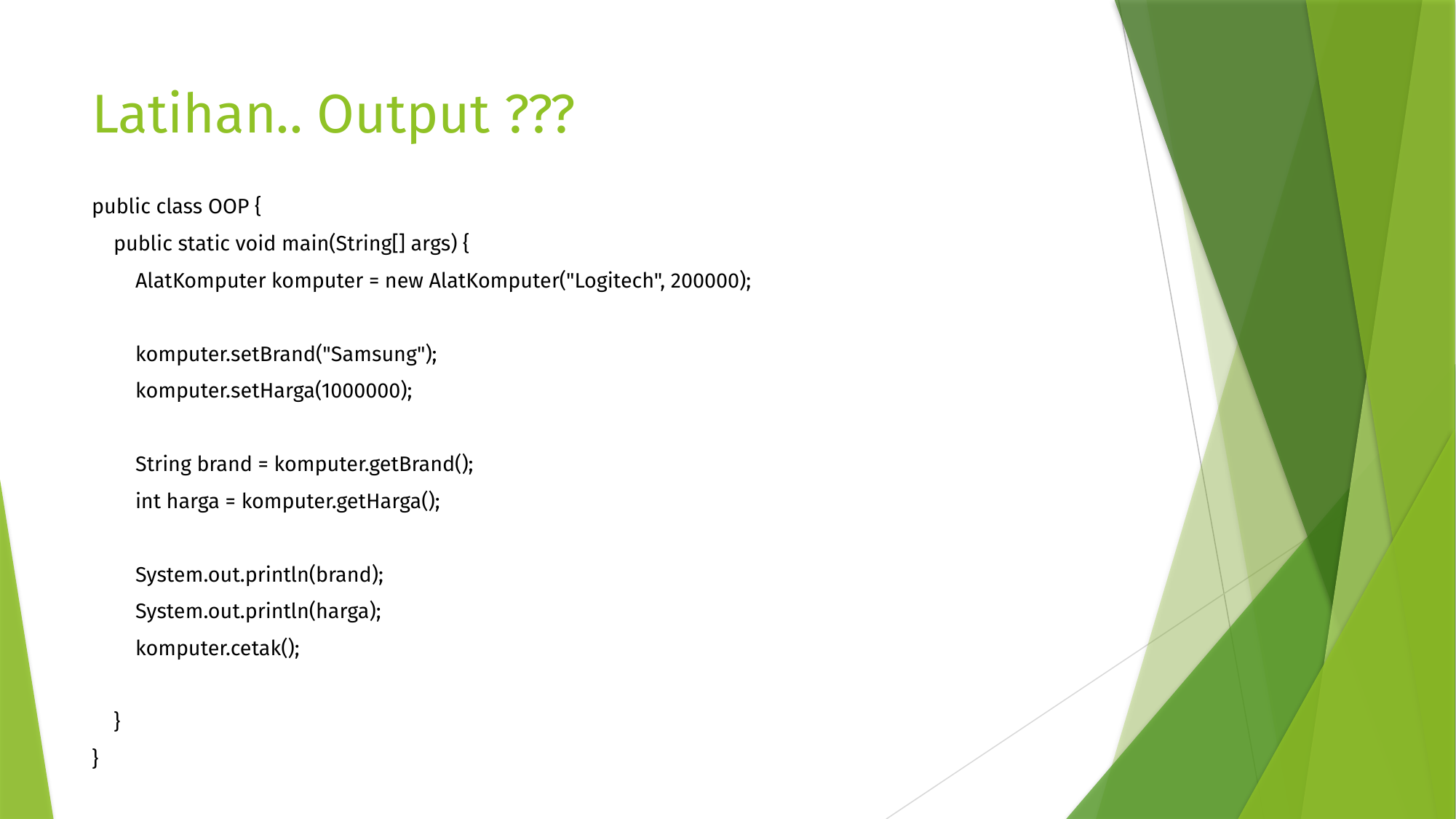

# Latihan.. Output ???
public class OOP {
    public static void main(String[] args) {
        AlatKomputer komputer = new AlatKomputer("Logitech", 200000);

        komputer.setBrand("Samsung");
        komputer.setHarga(1000000);

        String brand = komputer.getBrand();
        int harga = komputer.getHarga();

        System.out.println(brand);
        System.out.println(harga);
        komputer.cetak();

    }
}